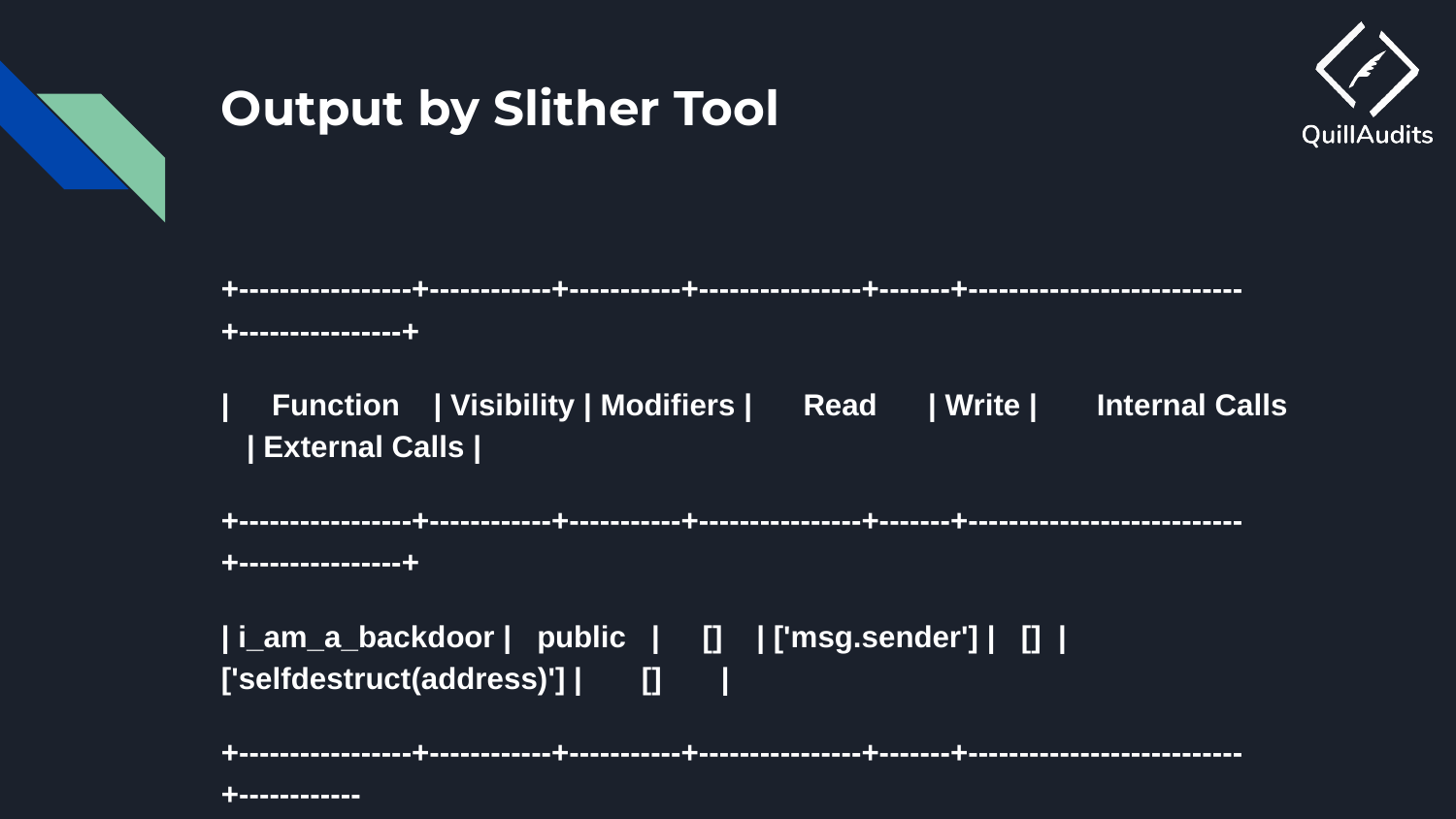

# Output by Slither Tool
+-----------------+------------+-----------+----------------+-------+---------------------------+----------------+
|     Function    | Visibility | Modifiers |      Read      | Write |       Internal Calls      | External Calls |
+-----------------+------------+-----------+----------------+-------+---------------------------+----------------+
| i_am_a_backdoor |   public   |     []    | ['msg.sender'] |   []  | ['selfdestruct(address)'] |       []       |
+-----------------+------------+-----------+----------------+-------+---------------------------+------------